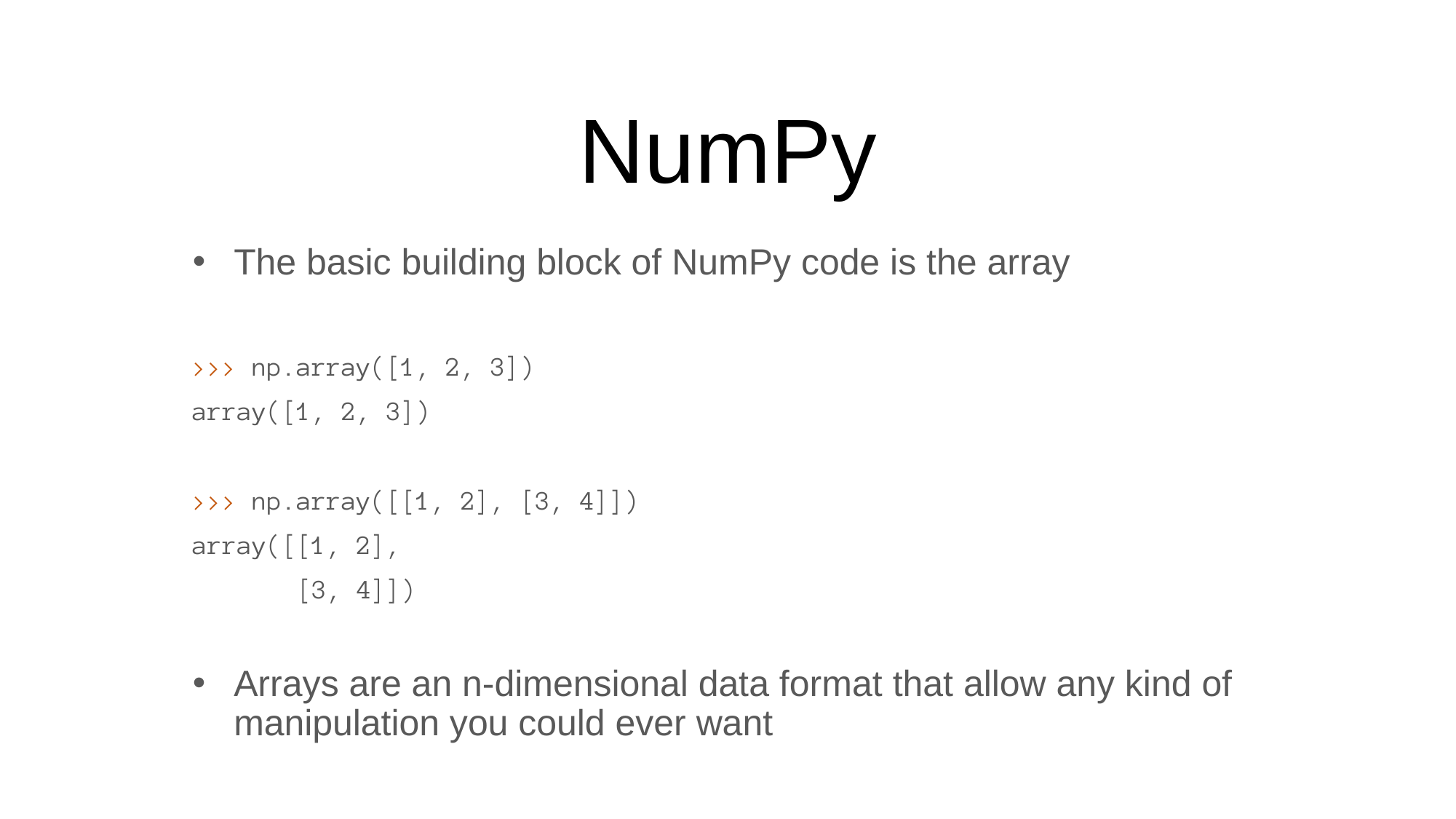

# NumPy
The basic building block of NumPy code is the array

>>> np.array([1, 2, 3])
array([1, 2, 3])

>>> np.array([[1, 2], [3, 4]])
array([[1, 2],
       [3, 4]])

Arrays are an n-dimensional data format that allow any kind of manipulation you could ever want